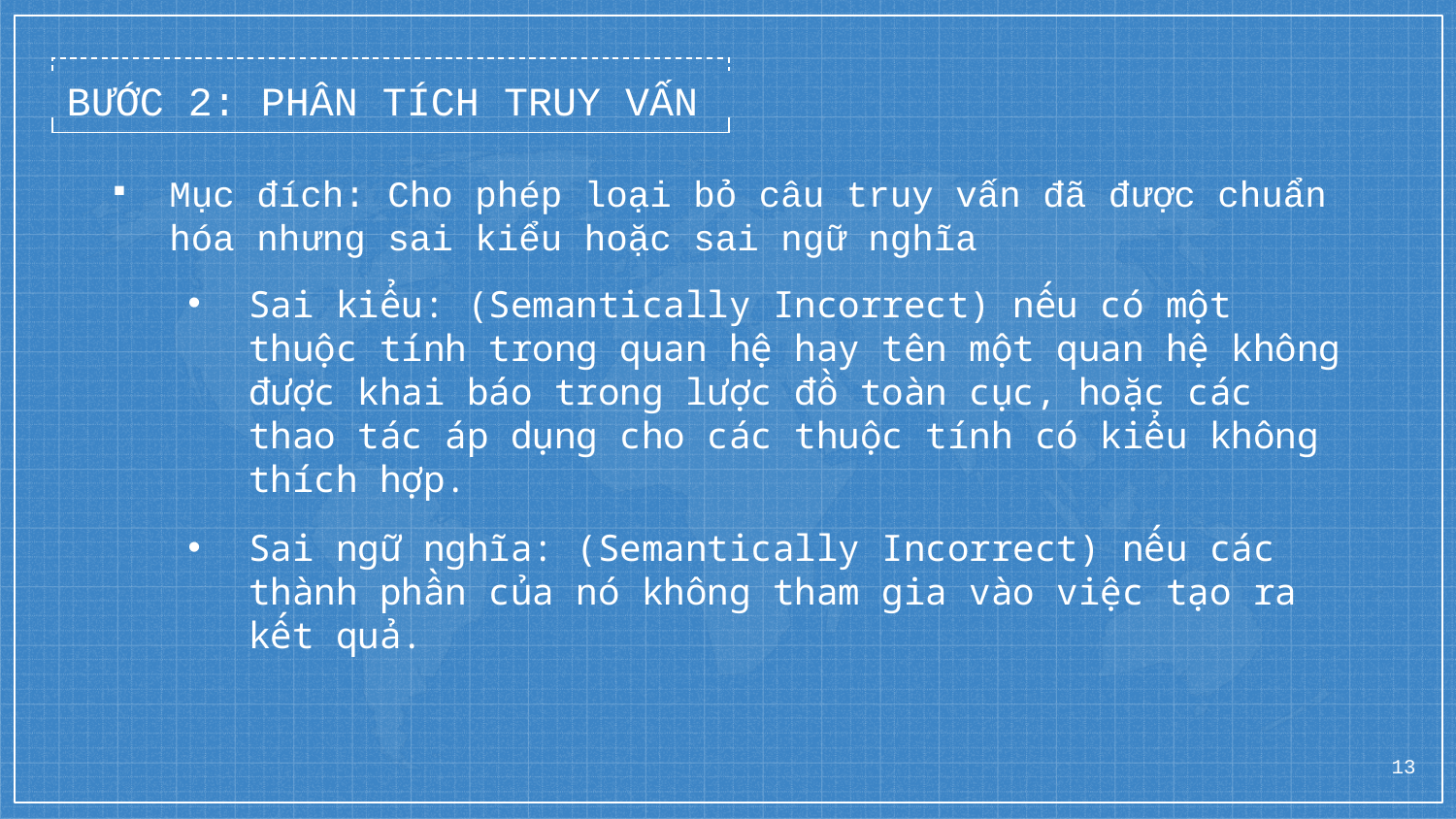

BƯỚC 2: PHÂN TÍCH TRUY VẤN

Mục đích: Cho phép loại bỏ câu truy vấn đã được chuẩn hóa nhưng sai kiểu hoặc sai ngữ nghĩa
Sai kiểu: (Semantically Incorrect) nếu có một thuộc tính trong quan hệ hay tên một quan hệ không được khai báo trong lược đồ toàn cục, hoặc các thao tác áp dụng cho các thuộc tính có kiểu không thích hợp.
Sai ngữ nghĩa: (Semantically Incorrect) nếu các thành phần của nó không tham gia vào việc tạo ra kết quả.
13